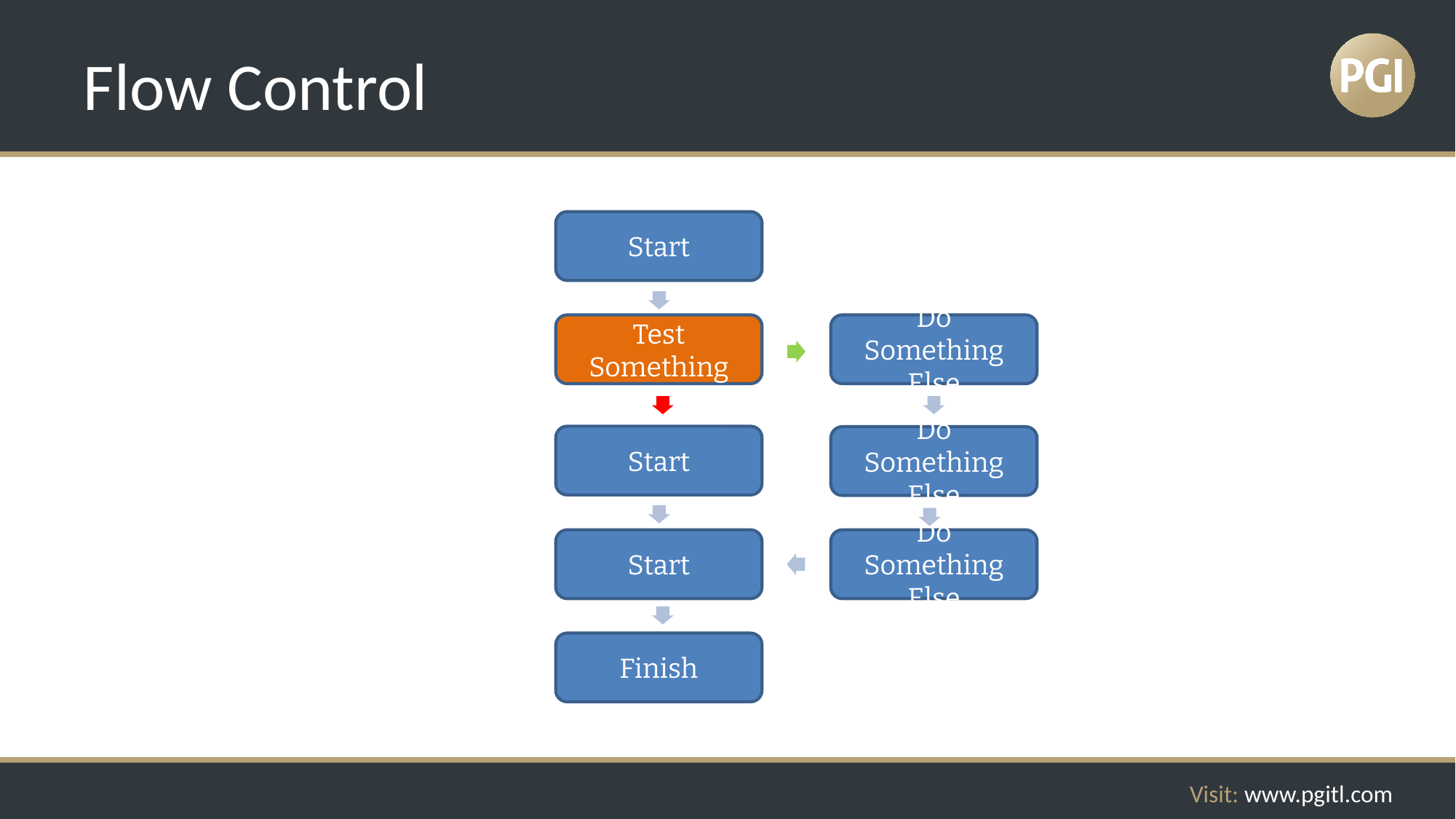

# Flow Control
Start

Test Something
Do Something Else

Start
Do Something Else

Start
Do Something Else

Finish